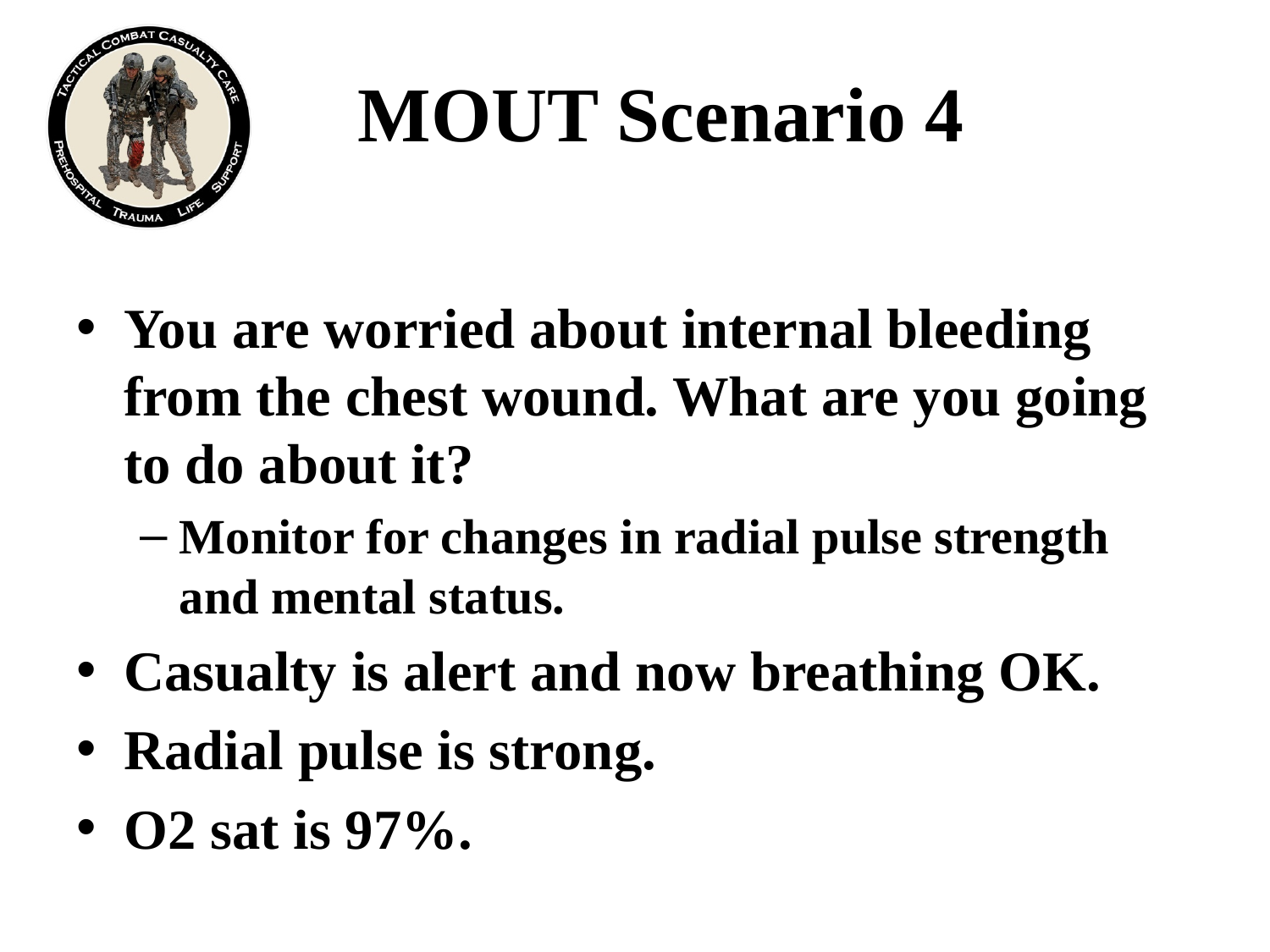

# MOUT Scenario 4
You are worried about internal bleeding from the chest wound. What are you going to do about it?
Monitor for changes in radial pulse strength and mental status.
Casualty is alert and now breathing OK.
Radial pulse is strong.
O2 sat is 97%.